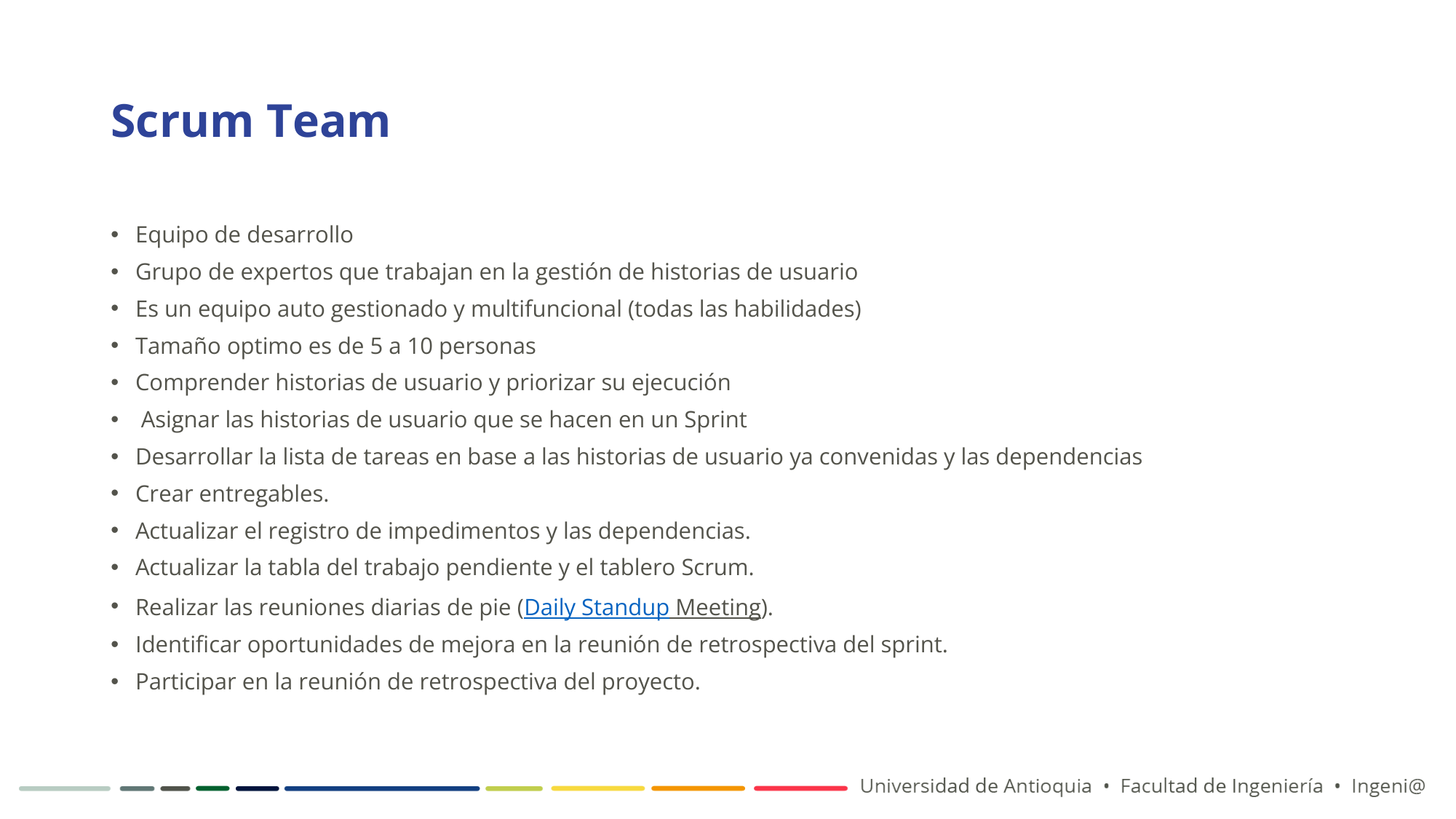

# Scrum Team
Equipo de desarrollo
Grupo de expertos que trabajan en la gestión de historias de usuario
Es un equipo auto gestionado y multifuncional (todas las habilidades)
Tamaño optimo es de 5 a 10 personas
Comprender historias de usuario y priorizar su ejecución
 Asignar las historias de usuario que se hacen en un Sprint
Desarrollar la lista de tareas en base a las historias de usuario ya convenidas y las dependencias
Crear entregables.
Actualizar el registro de impedimentos y las dependencias.
Actualizar la tabla del trabajo pendiente y el tablero Scrum.
Realizar las reuniones diarias de pie (Daily Standup Meeting).
Identificar oportunidades de mejora en la reunión de retrospectiva del sprint.
Participar en la reunión de retrospectiva del proyecto.